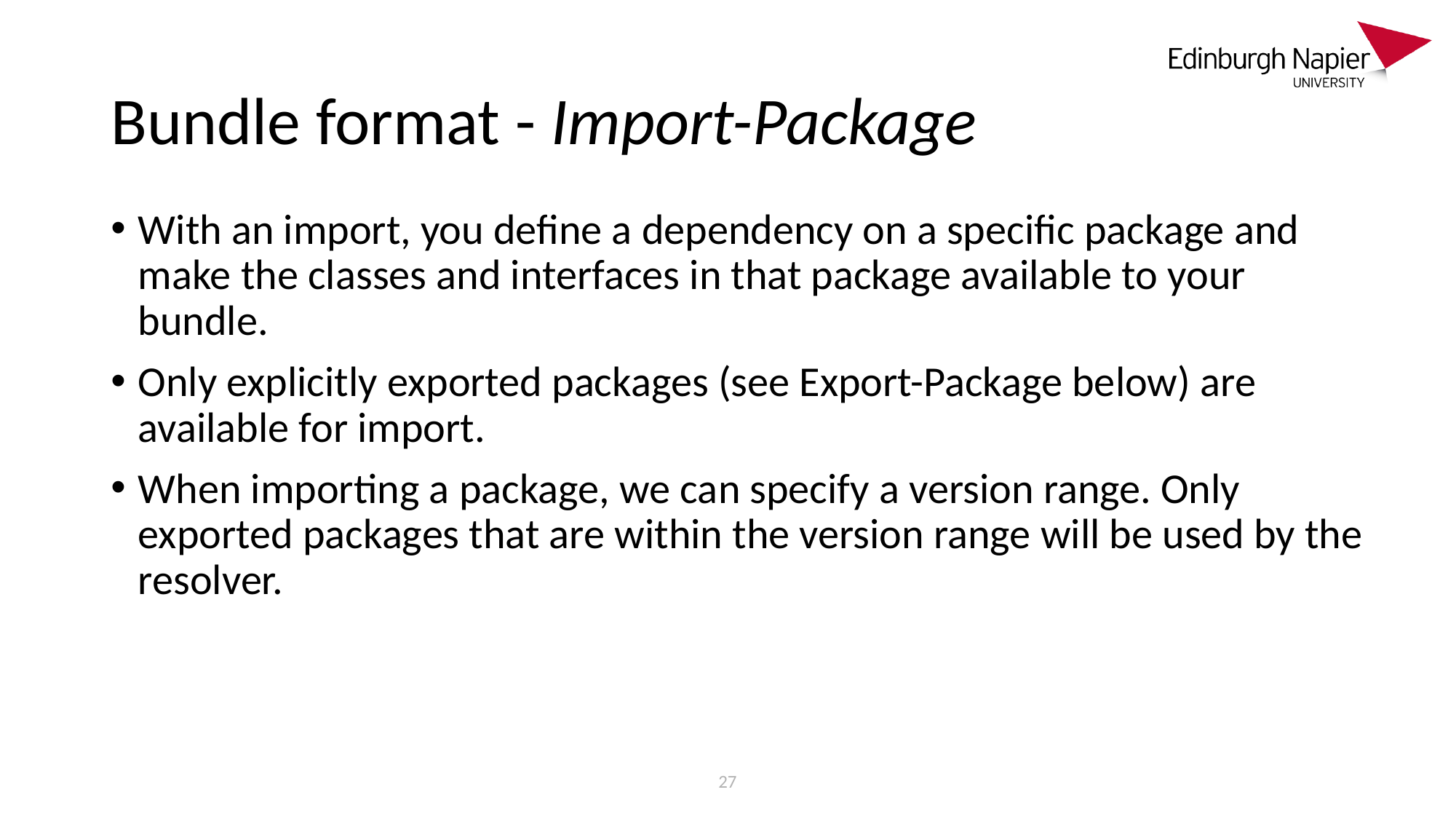

# Bundle format - Import-Package
With an import, you define a dependency on a specific package and make the classes and interfaces in that package available to your bundle.
Only explicitly exported packages (see Export-Package below) are available for import.
When importing a package, we can specify a version range. Only exported packages that are within the version range will be used by the resolver.
27